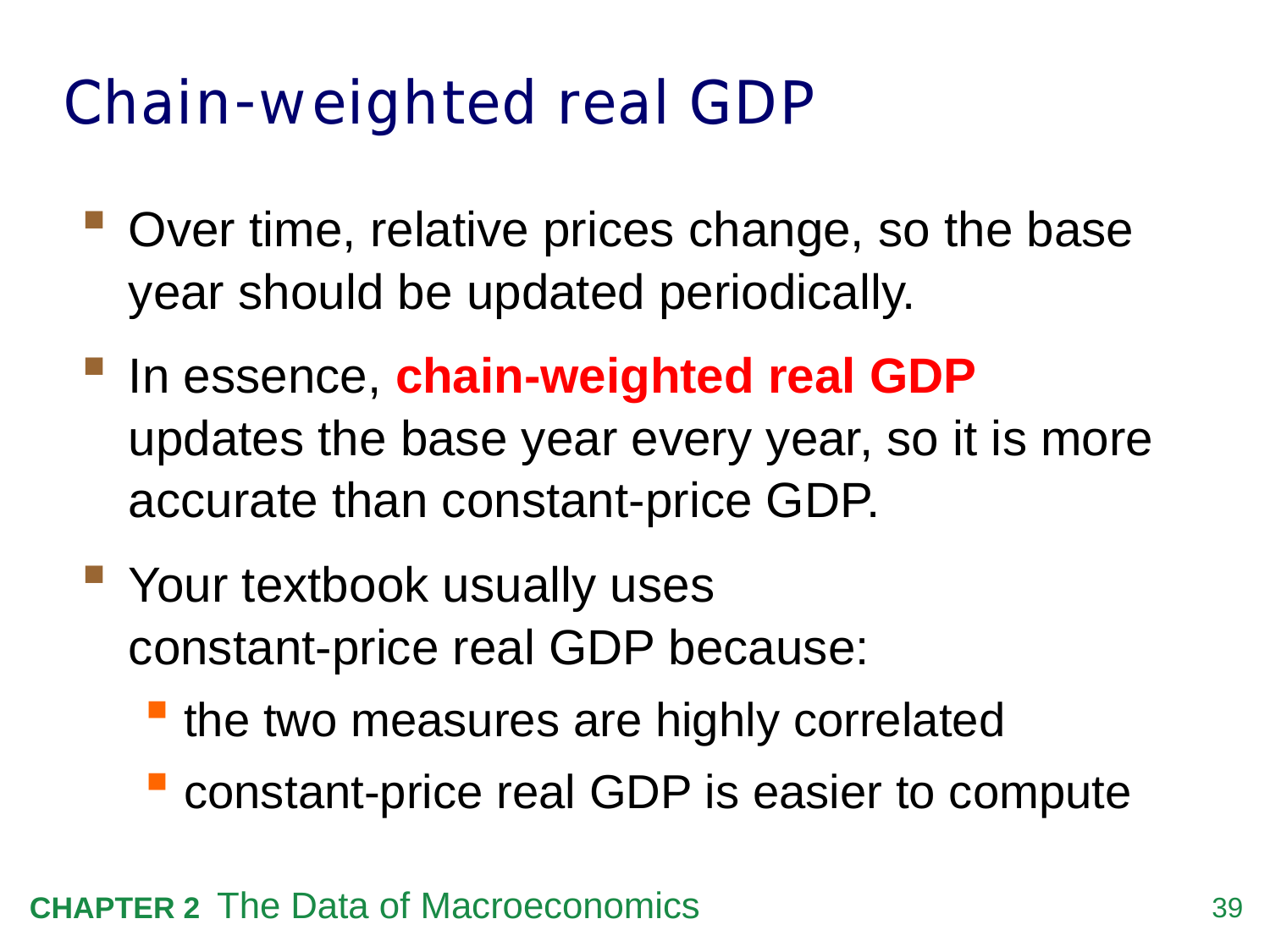

# Chain-weighted real GDP
Over time, relative prices change, so the base year should be updated periodically.
In essence, chain-weighted real GDP
updates the base year every year, so it is more accurate than constant-price GDP.
Your textbook usually uses
constant-price real GDP because:
the two measures are highly correlated
constant-price real GDP is easier to compute